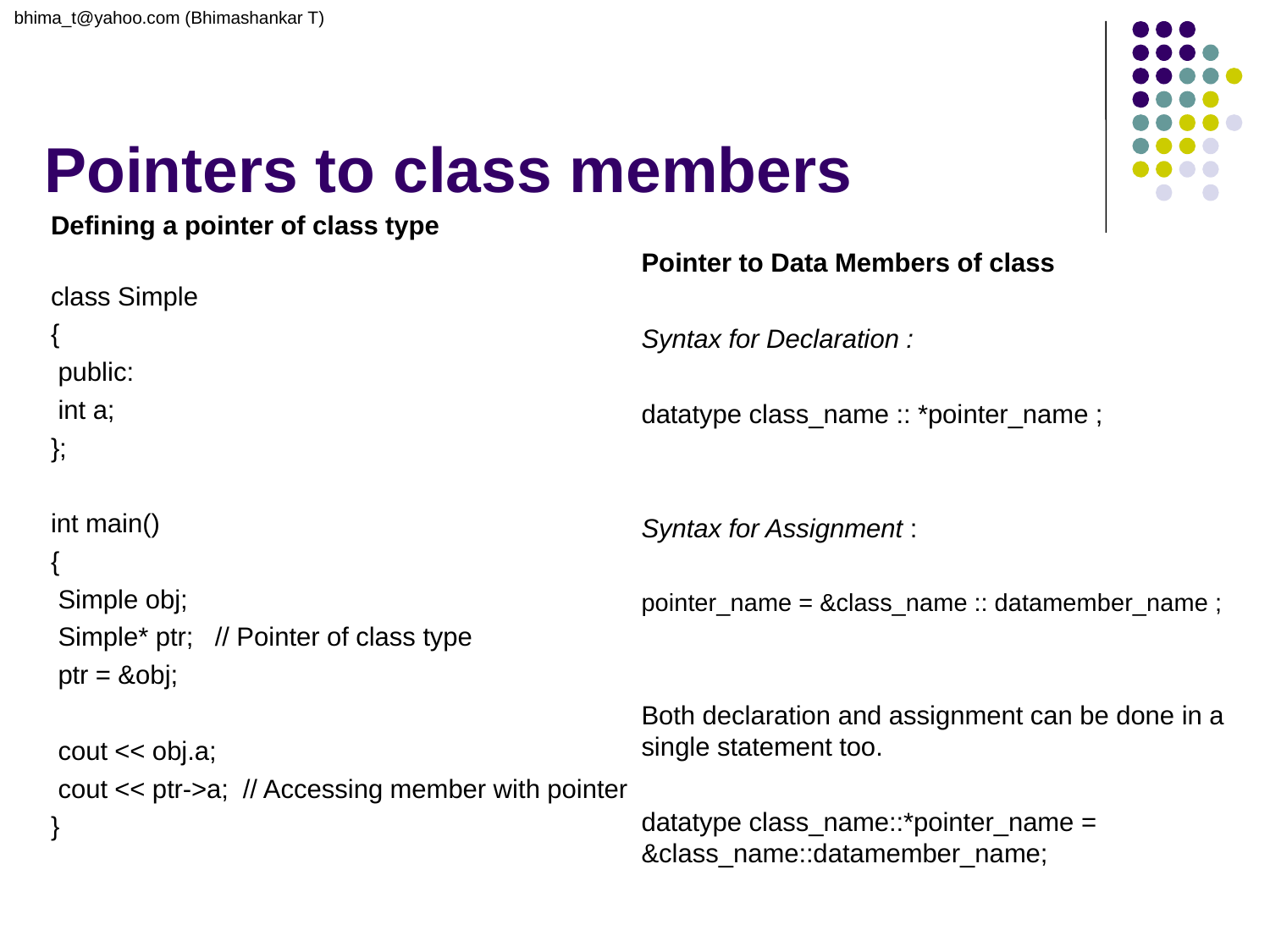

bhima_t@yahoo.com (Bhimashankar T)
# Pointers to class members
Defining a pointer of class type

class Simple
{
 public:
 int a;
};

int main()
{
 Simple obj;
 Simple* ptr;   // Pointer of class type
 ptr = &obj;

 cout << obj.a;
 cout << ptr->a;  // Accessing member with pointer
}

Pointer to Data Members of class

Syntax for Declaration :

datatype class_name :: *pointer_name ;

Syntax for Assignment :

pointer_name = &class_name :: datamember_name ;

Both declaration and assignment can be done in a single statement too.

datatype class_name::*pointer_name = &class_name::datamember_name;